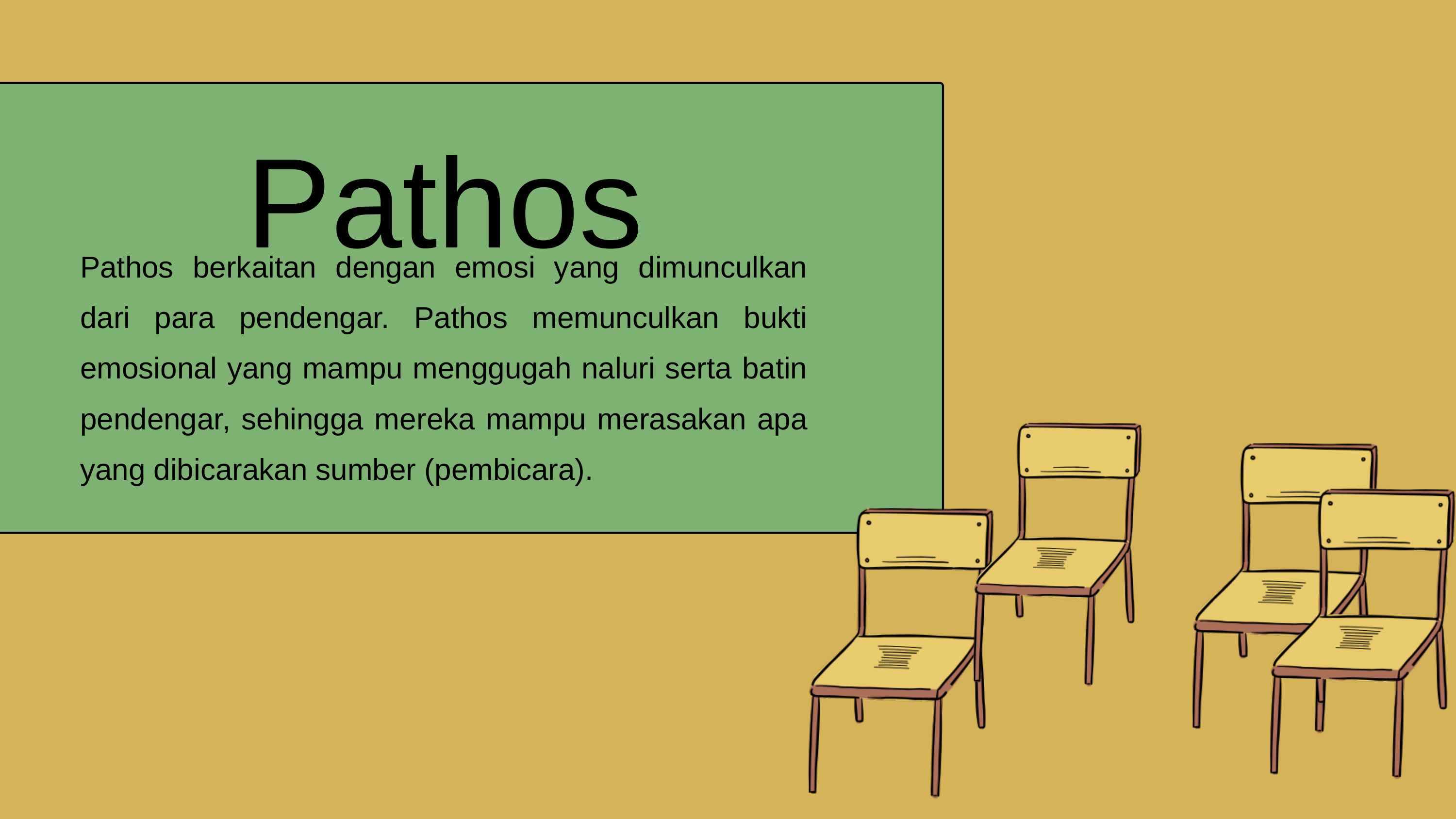

Pathos
Pathos berkaitan dengan emosi yang dimunculkan dari para pendengar. Pathos memunculkan bukti emosional yang mampu menggugah naluri serta batin pendengar, sehingga mereka mampu merasakan apa yang dibicarakan sumber (pembicara).